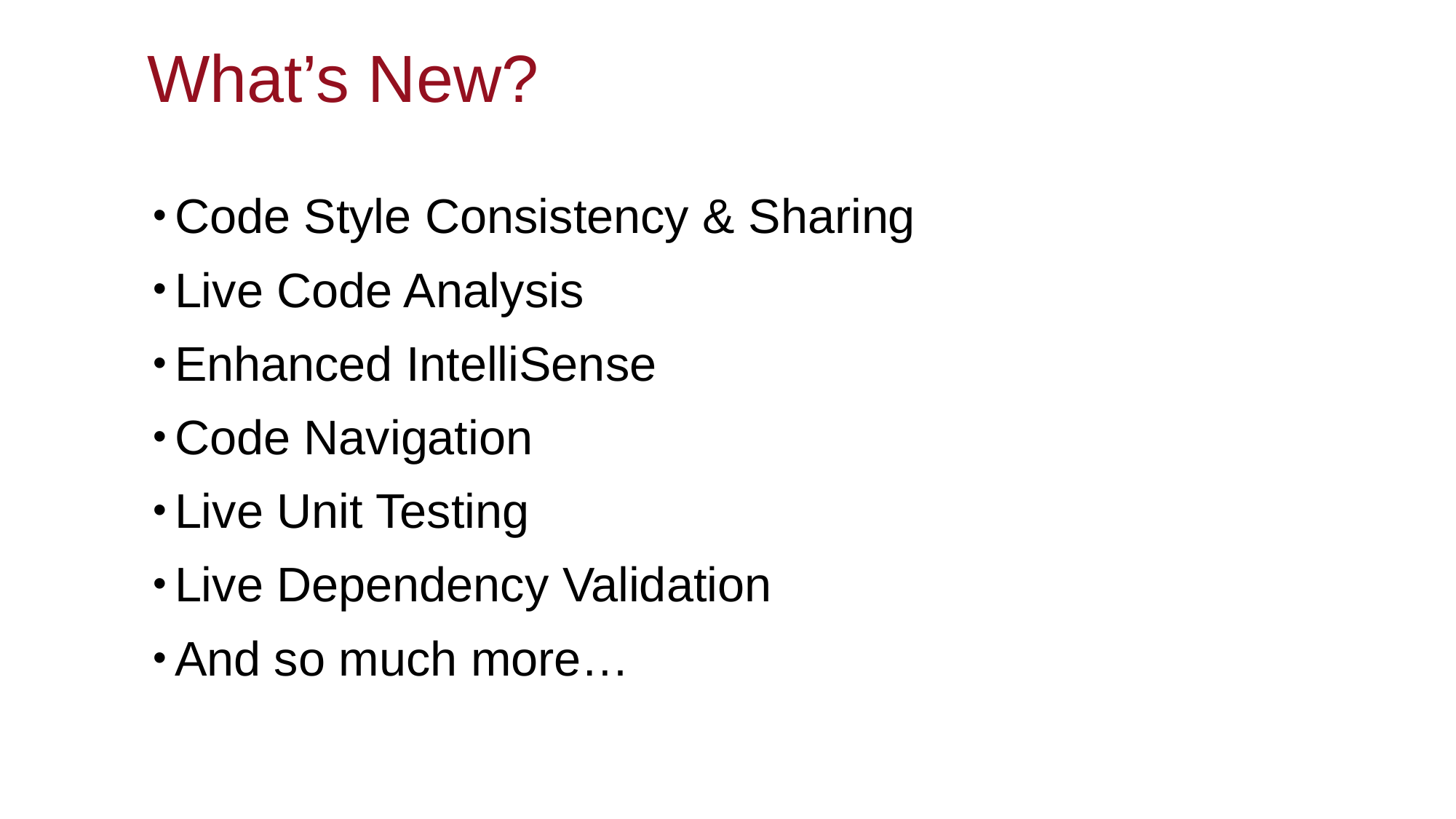

# What’s New?
Code Style Consistency & Sharing
Live Code Analysis
Enhanced IntelliSense
Code Navigation
Live Unit Testing
Live Dependency Validation
And so much more…